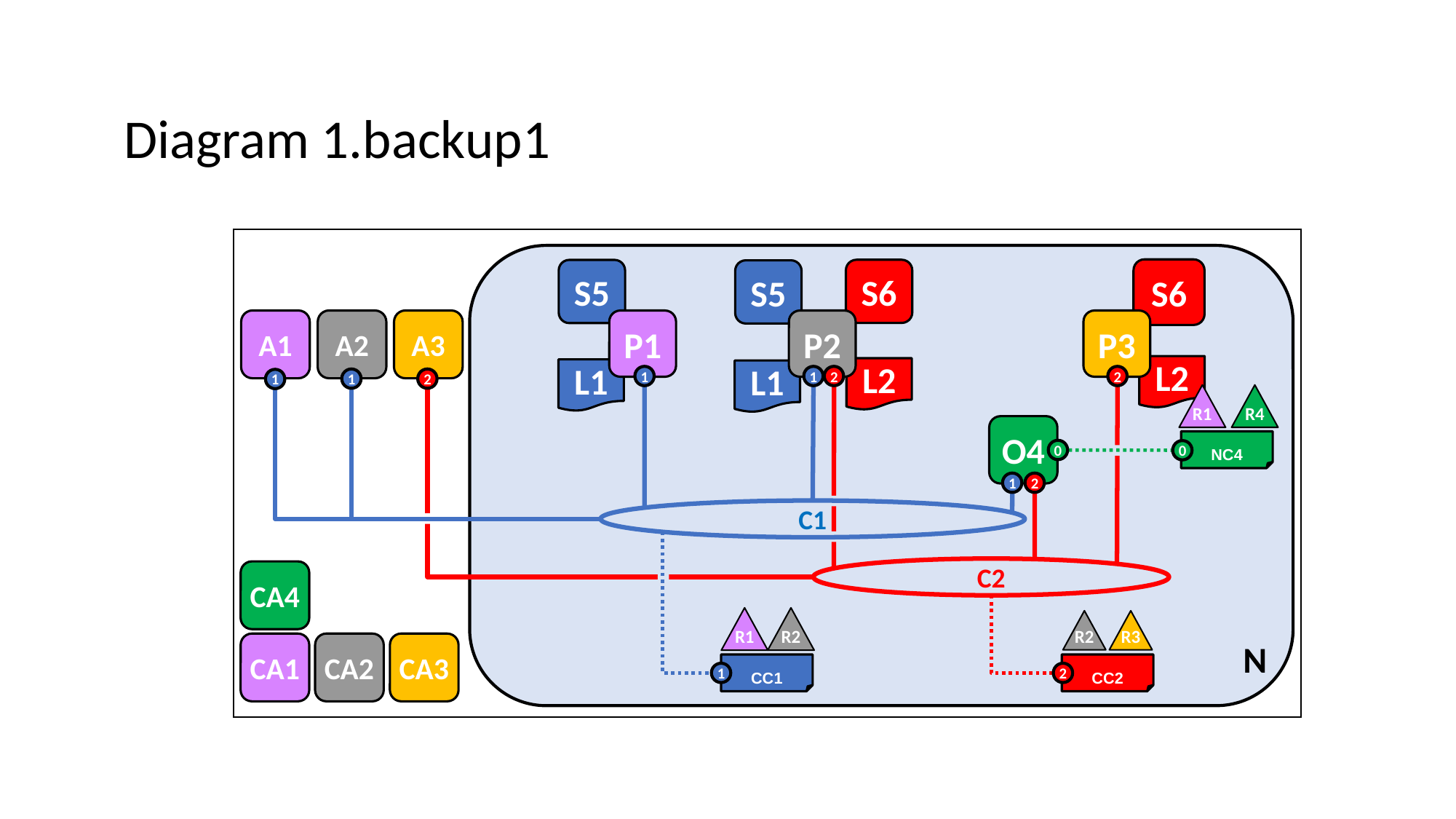

Diagram 1.backup1

S6
S6
S5
S5
A1
A2
A3
P1
P2
P3
L2
L2
L1
L1
1
1
2
2
1
2
1
R1
R4
O4
NC4
0
0

1
2

C1

C2
CA4
CA1
CA2
CA3

R1
R2
R2
R3
N
CC1
CC2
1
2